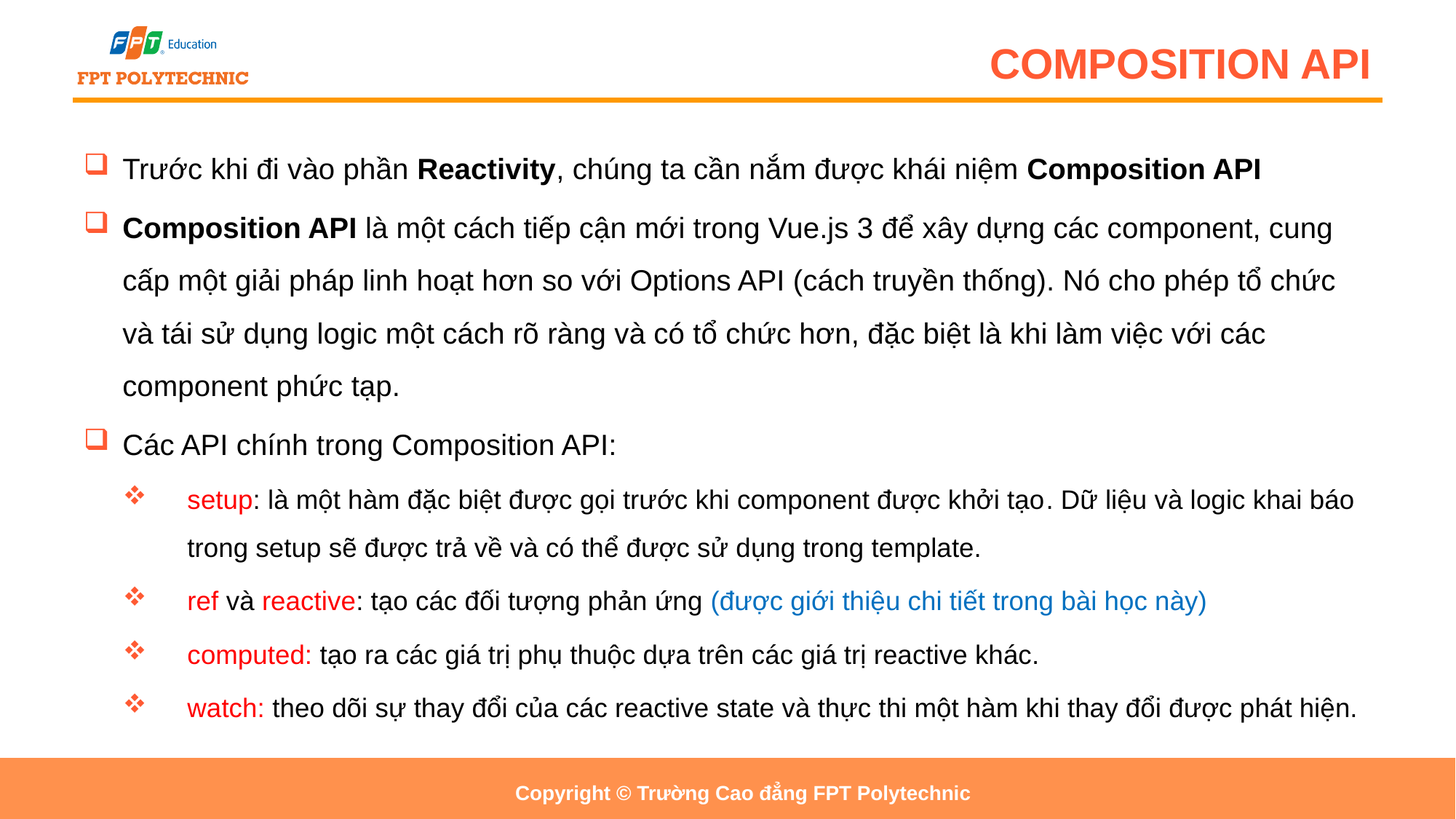

# COMPOSITION API
Trước khi đi vào phần Reactivity, chúng ta cần nắm được khái niệm Composition API
Composition API là một cách tiếp cận mới trong Vue.js 3 để xây dựng các component, cung cấp một giải pháp linh hoạt hơn so với Options API (cách truyền thống). Nó cho phép tổ chức và tái sử dụng logic một cách rõ ràng và có tổ chức hơn, đặc biệt là khi làm việc với các component phức tạp.
Các API chính trong Composition API:
setup: là một hàm đặc biệt được gọi trước khi component được khởi tạo. Dữ liệu và logic khai báo trong setup sẽ được trả về và có thể được sử dụng trong template.
ref và reactive: tạo các đối tượng phản ứng (được giới thiệu chi tiết trong bài học này)
computed: tạo ra các giá trị phụ thuộc dựa trên các giá trị reactive khác.
watch: theo dõi sự thay đổi của các reactive state và thực thi một hàm khi thay đổi được phát hiện.

Copyright © Trường Cao đẳng FPT Polytechnic